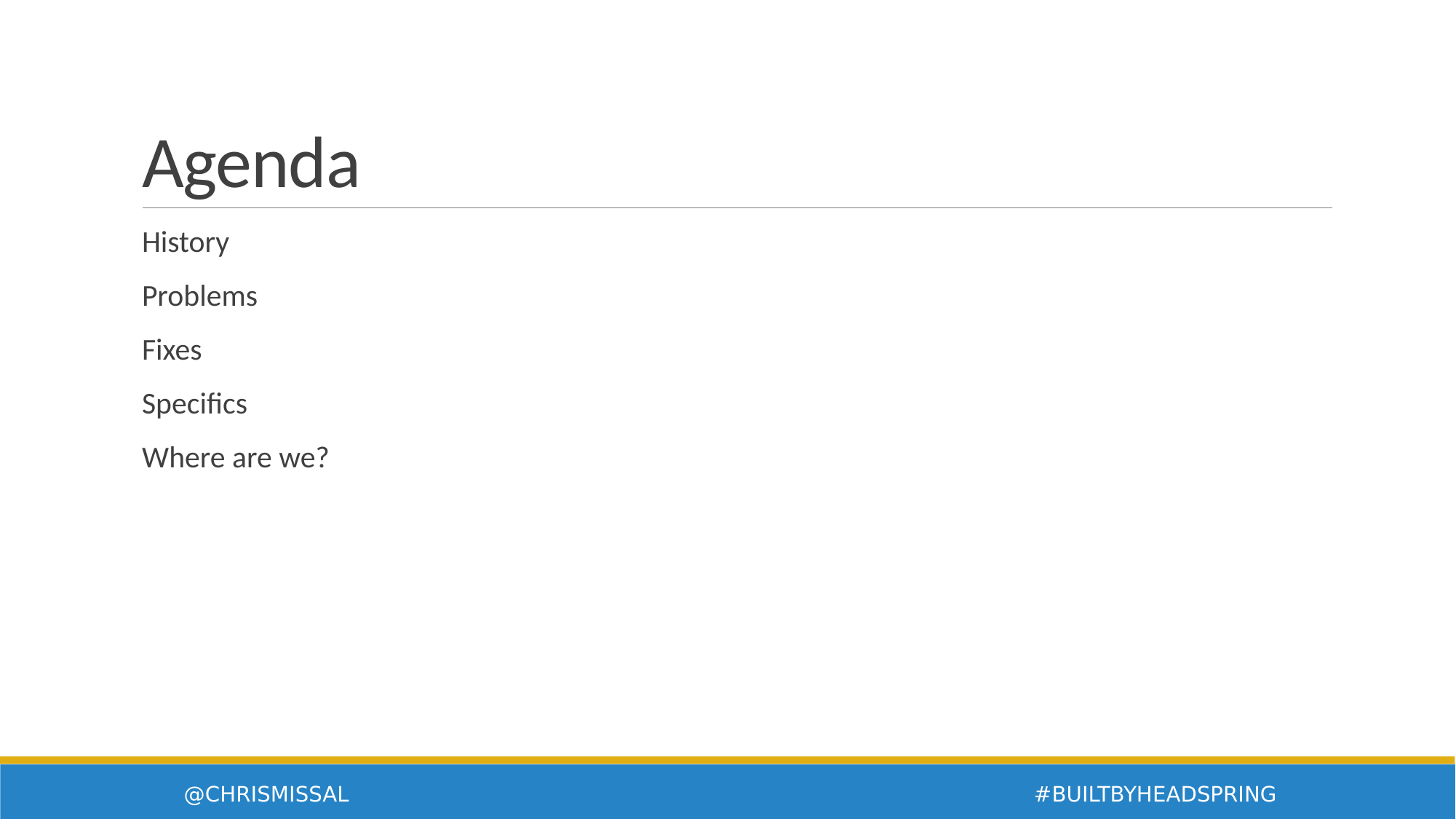

# Agenda
History
Problems
Fixes
Specifics
Where are we?
@ChrisMissal                                                                                                      #BuiltByHeadspring